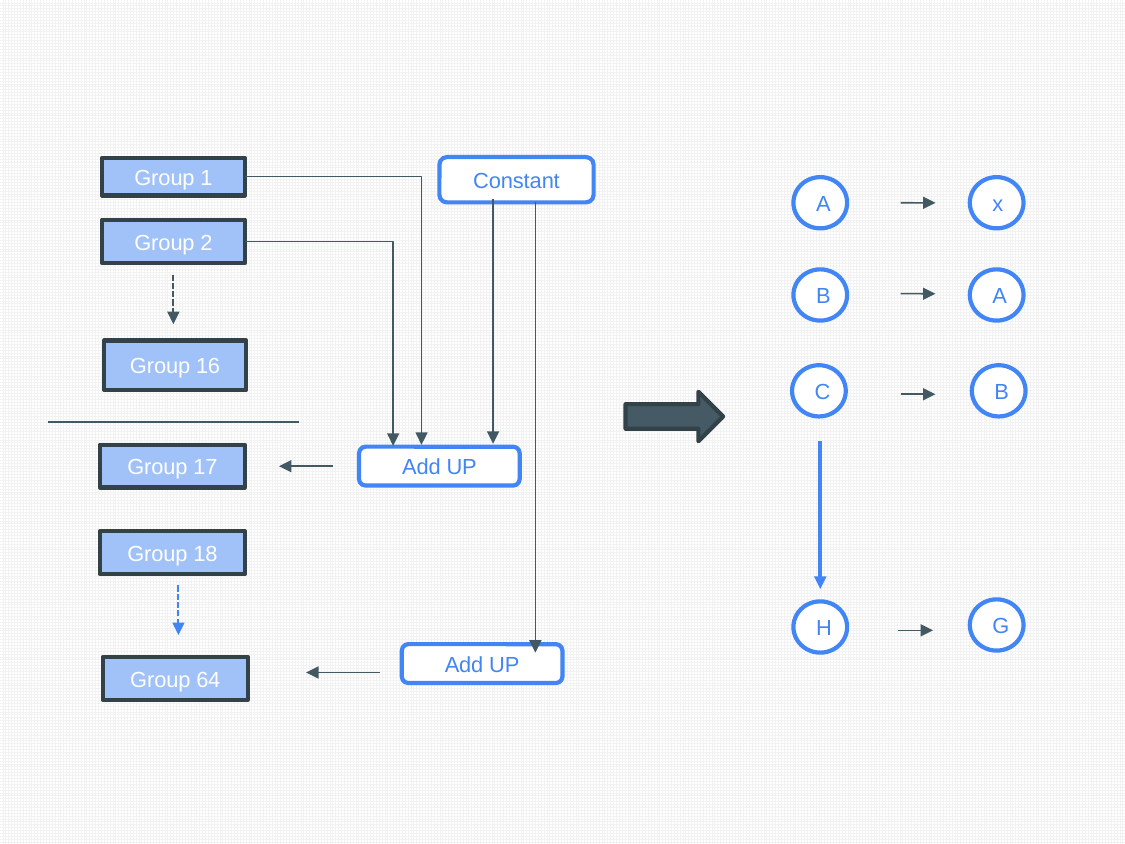

Constant
Group 1
A
x
Group 2
B
A
Group 16
C
B

Group 17
Add UP
Group 18
G
H
Add UP
Group 64